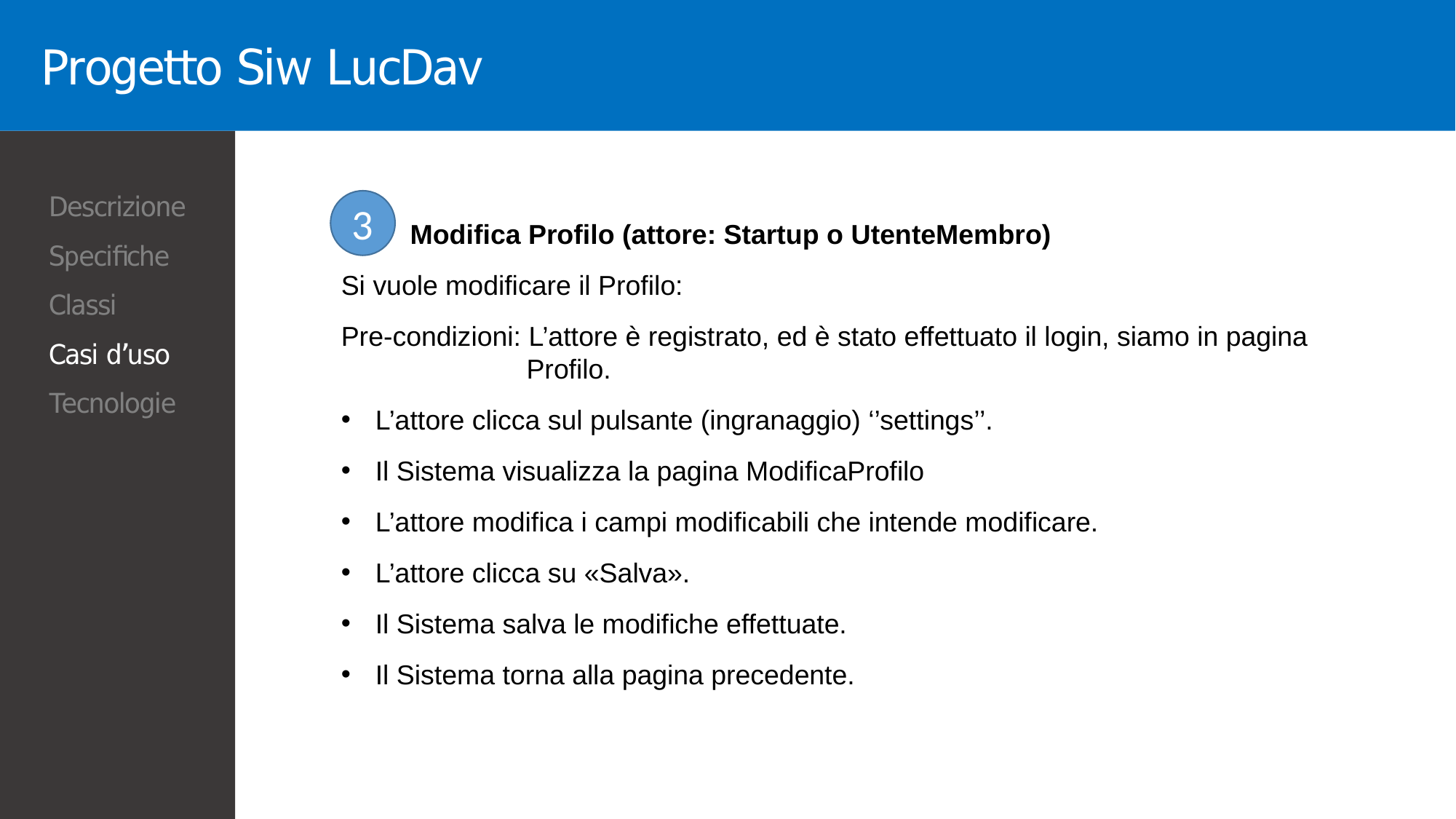

Progetto Siw LucDav

Descrizione
Specifiche
Classi
Casi d’uso
Tecnologie
3
         Modifica Profilo (attore: Startup o UtenteMembro)
Si vuole modificare il Profilo:
Pre-condizioni: L’attore è registrato, ed è stato effettuato il login, siamo in pagina 		          Profilo.
L’attore clicca sul pulsante (ingranaggio) ‘’settings’’.
Il Sistema visualizza la pagina ModificaProfilo
L’attore modifica i campi modificabili che intende modificare.
L’attore clicca su «Salva».
Il Sistema salva le modifiche effettuate.
Il Sistema torna alla pagina precedente.